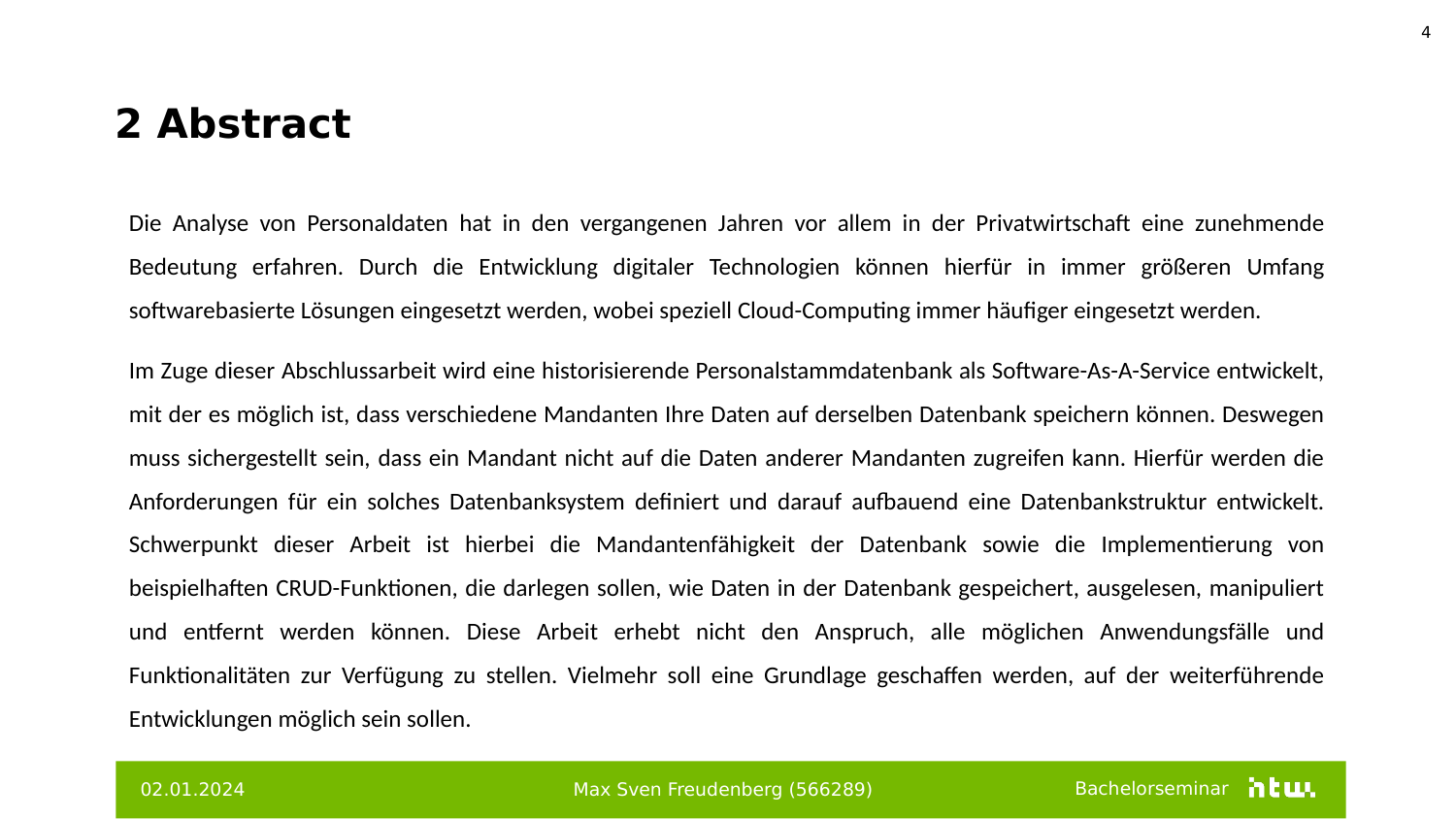

4
# 2 Abstract
Die Analyse von Personaldaten hat in den vergangenen Jahren vor allem in der Privatwirtschaft eine zunehmende Bedeutung erfahren. Durch die Entwicklung digitaler Technologien können hierfür in immer größeren Umfang softwarebasierte Lösungen eingesetzt werden, wobei speziell Cloud-Computing immer häufiger eingesetzt werden.
Im Zuge dieser Abschlussarbeit wird eine historisierende Personalstammdatenbank als Software-As-A-Service entwickelt, mit der es möglich ist, dass verschiedene Mandanten Ihre Daten auf derselben Datenbank speichern können. Deswegen muss sichergestellt sein, dass ein Mandant nicht auf die Daten anderer Mandanten zugreifen kann. Hierfür werden die Anforderungen für ein solches Datenbanksystem definiert und darauf aufbauend eine Datenbankstruktur entwickelt. Schwerpunkt dieser Arbeit ist hierbei die Mandantenfähigkeit der Datenbank sowie die Implementierung von beispielhaften CRUD-Funktionen, die darlegen sollen, wie Daten in der Datenbank gespeichert, ausgelesen, manipuliert und entfernt werden können. Diese Arbeit erhebt nicht den Anspruch, alle möglichen Anwendungsfälle und Funktionalitäten zur Verfügung zu stellen. Vielmehr soll eine Grundlage geschaffen werden, auf der weiterführende Entwicklungen möglich sein sollen.

02.01.2024
Max Sven Freudenberg (566289)
Bachelorseminar